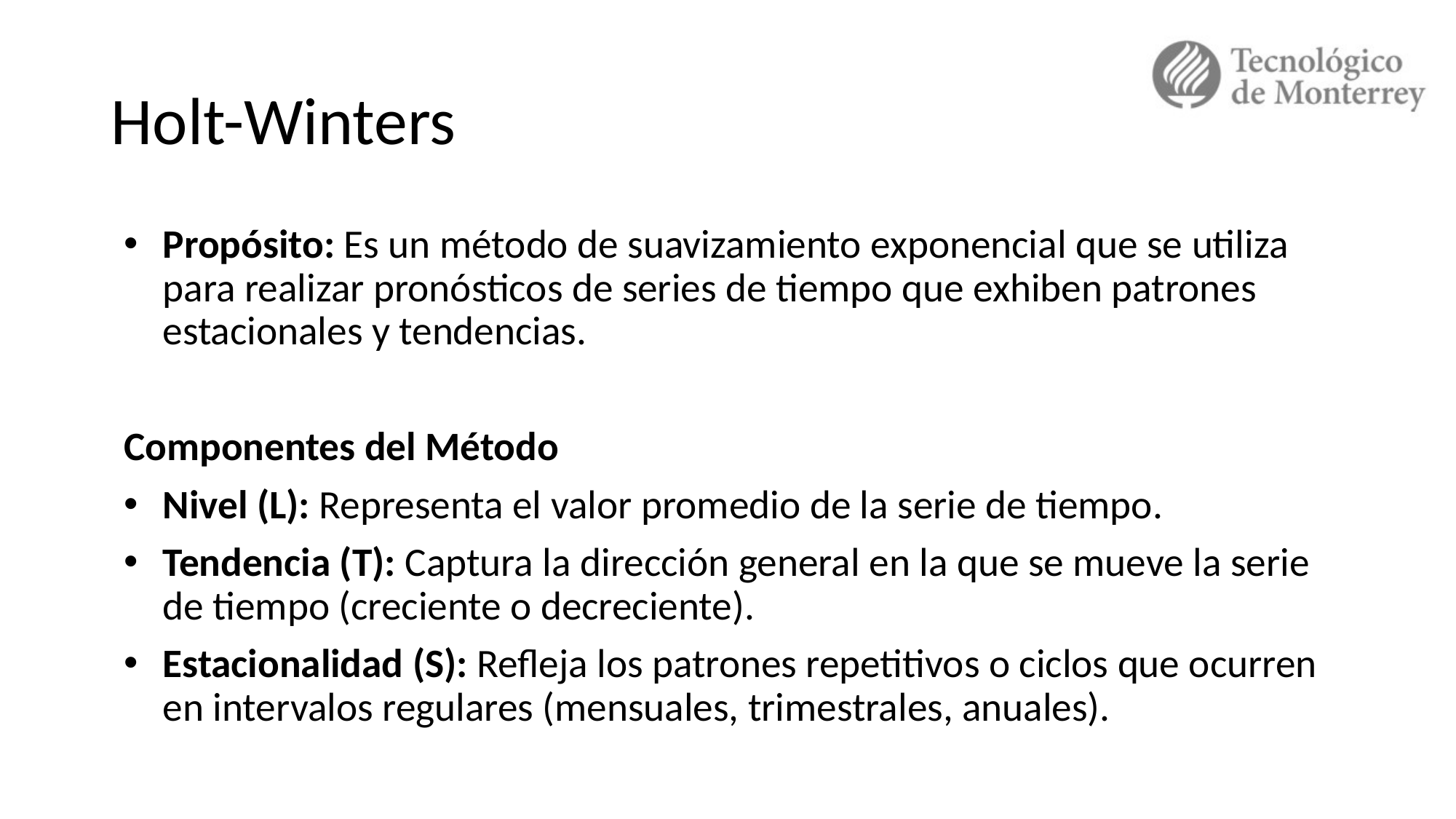

# Holt-Winters
Propósito: Es un método de suavizamiento exponencial que se utiliza para realizar pronósticos de series de tiempo que exhiben patrones estacionales y tendencias.

Componentes del Método
Nivel (L): Representa el valor promedio de la serie de tiempo.
Tendencia (T): Captura la dirección general en la que se mueve la serie de tiempo (creciente o decreciente).
Estacionalidad (S): Refleja los patrones repetitivos o ciclos que ocurren en intervalos regulares (mensuales, trimestrales, anuales).